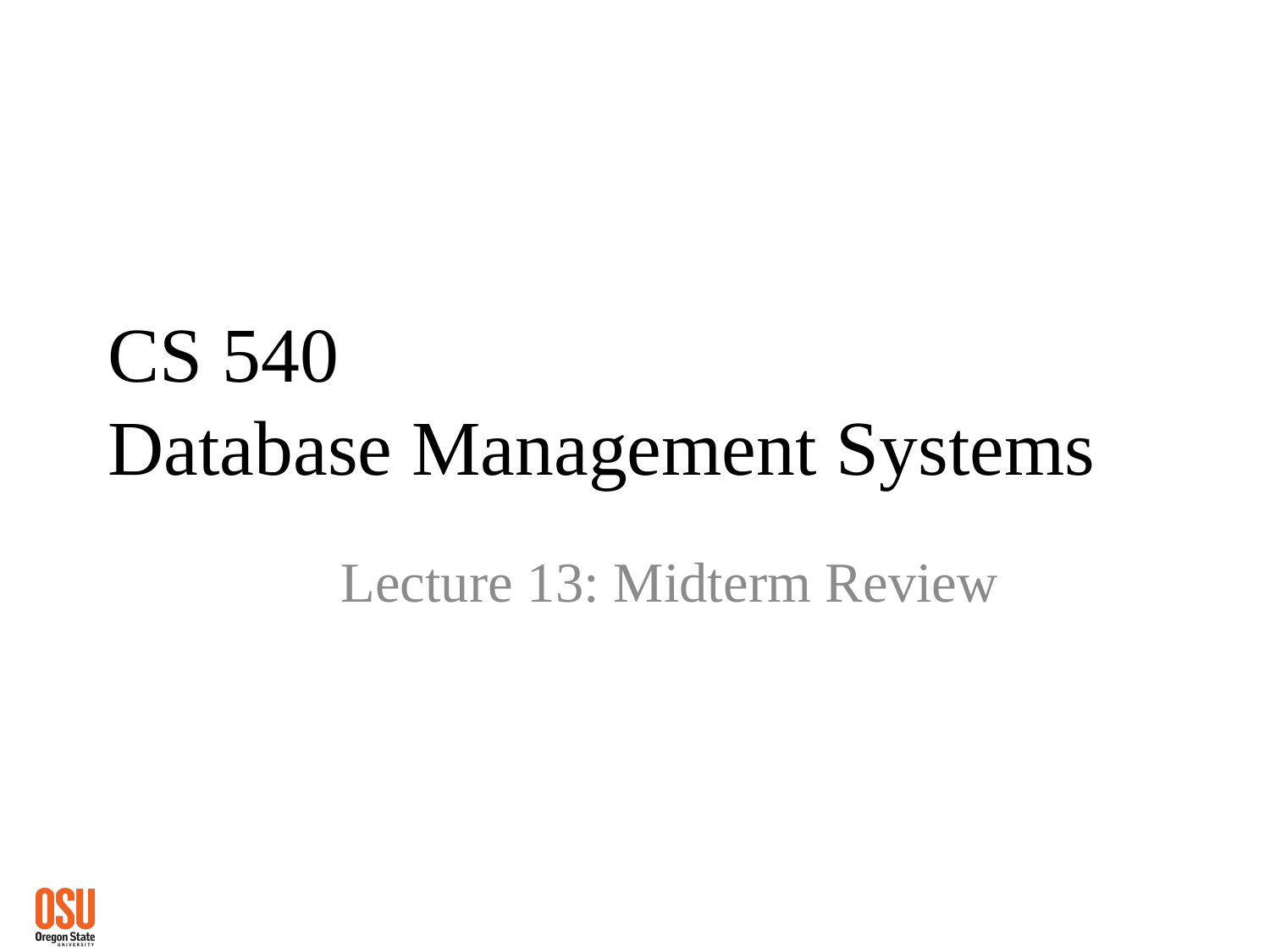

# CS 540 Database Management Systems
Lecture 13: Midterm Review